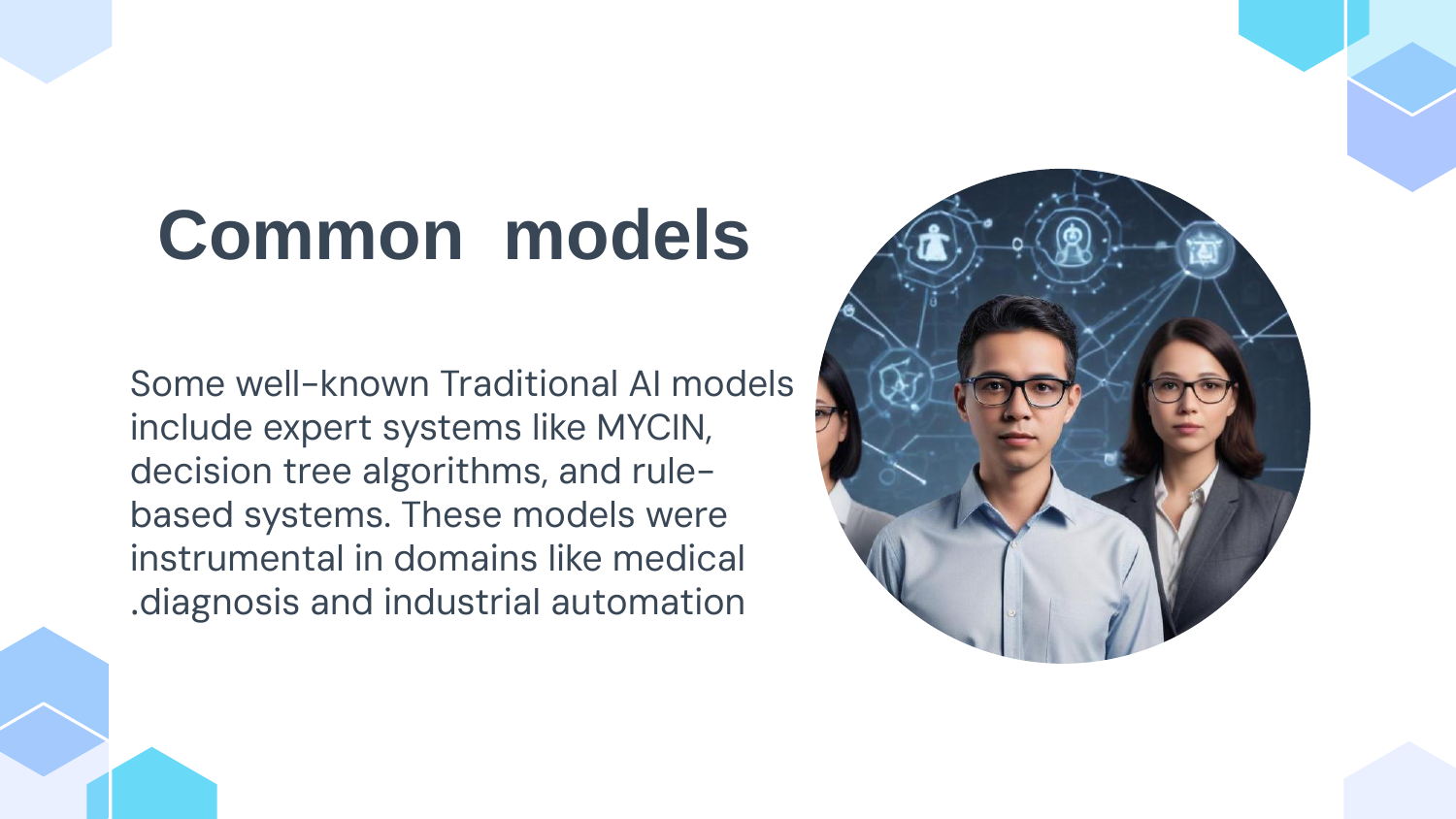

# Common  models

Some well-known Traditional AI models include expert systems like MYCIN, decision tree algorithms, and rule-based systems. These models were instrumental in domains like medical diagnosis and industrial automation.